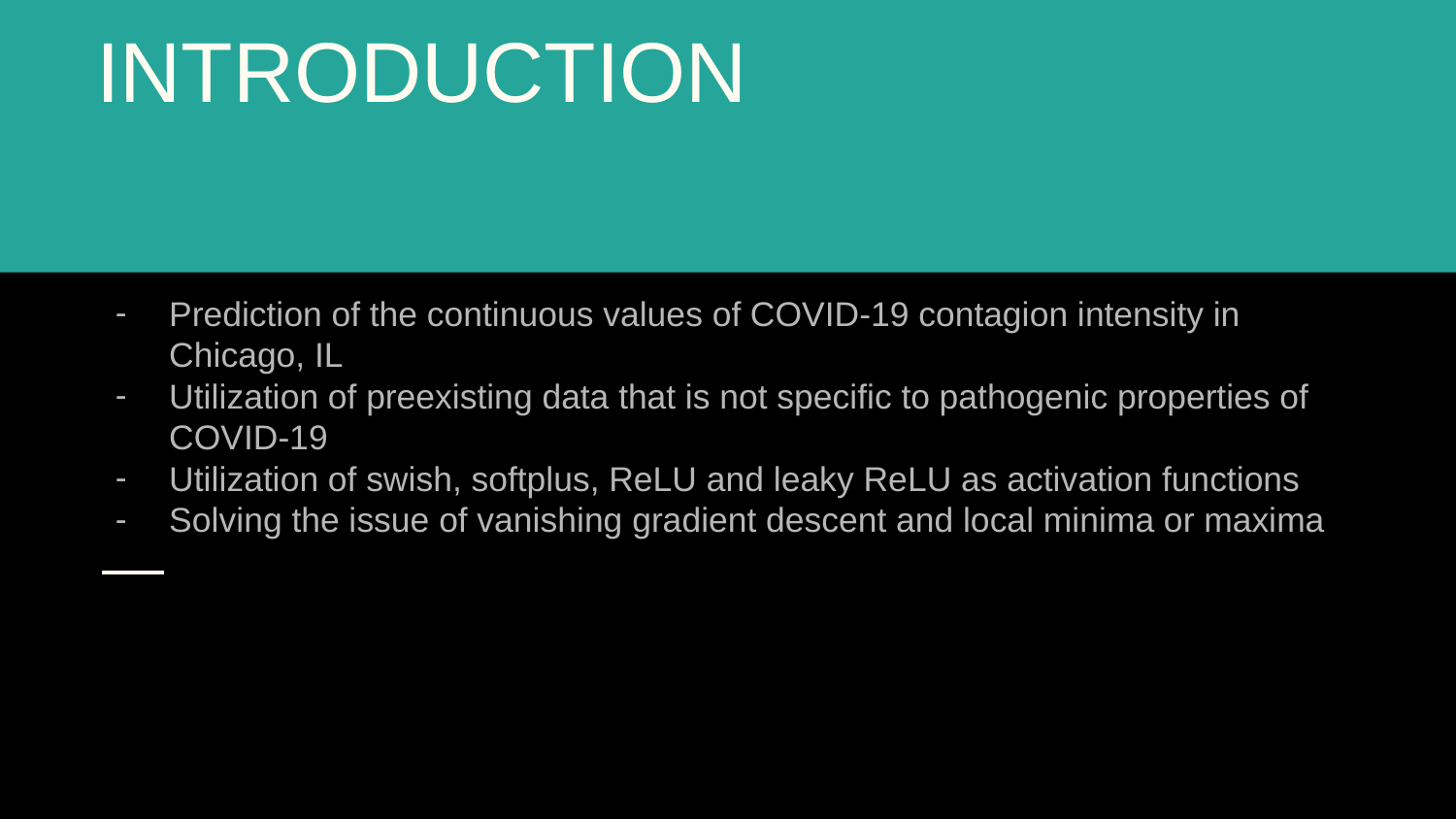

# INTRODUCTION
Prediction of the continuous values of COVID-19 contagion intensity in Chicago, IL
Utilization of preexisting data that is not specific to pathogenic properties of COVID-19
Utilization of swish, softplus, ReLU and leaky ReLU as activation functions
Solving the issue of vanishing gradient descent and local minima or maxima